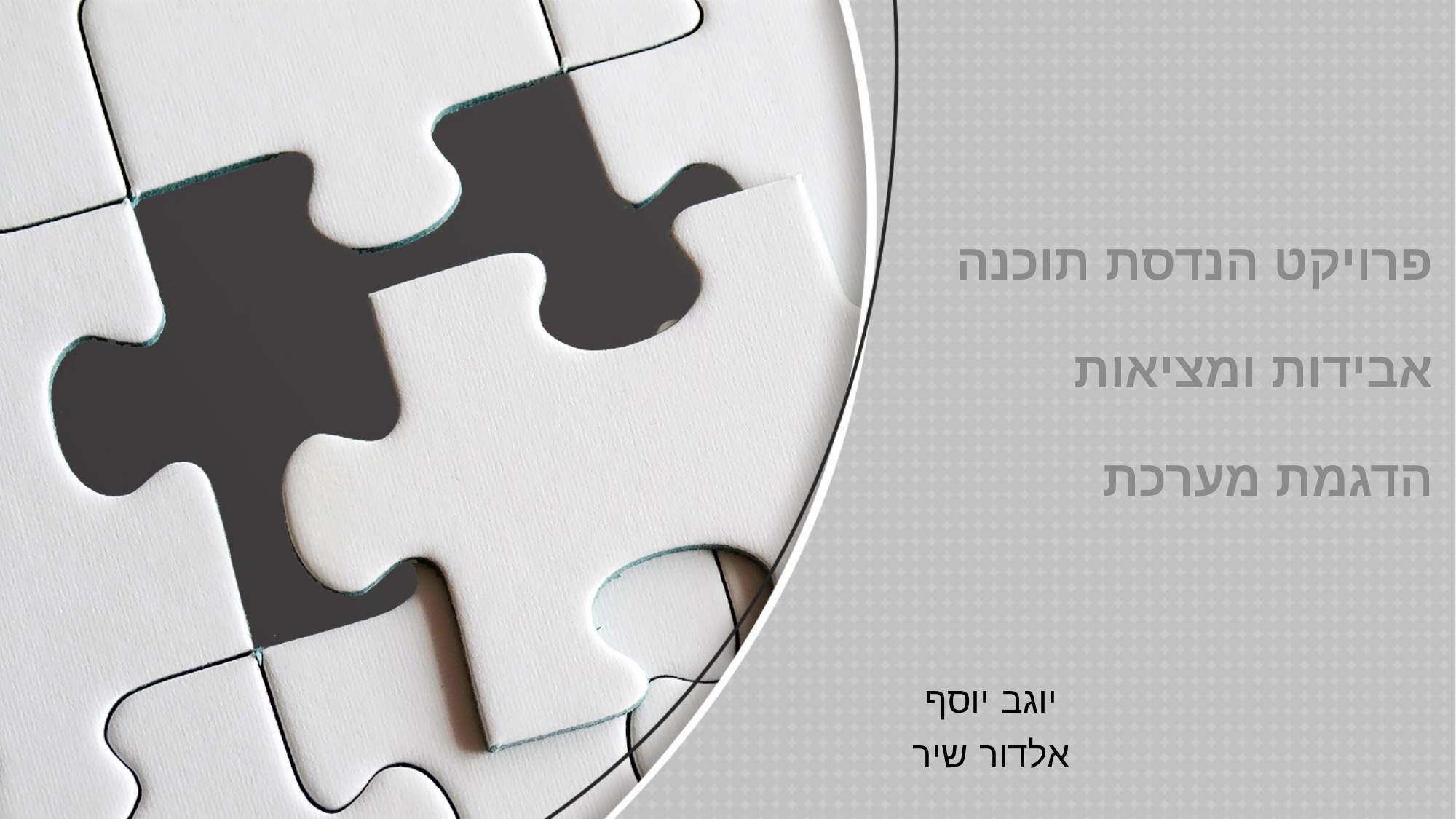

# פרויקט הנדסת תוכנה אבידות ומציאות הדגמת מערכת
יוגב יוסף
אלדור שיר